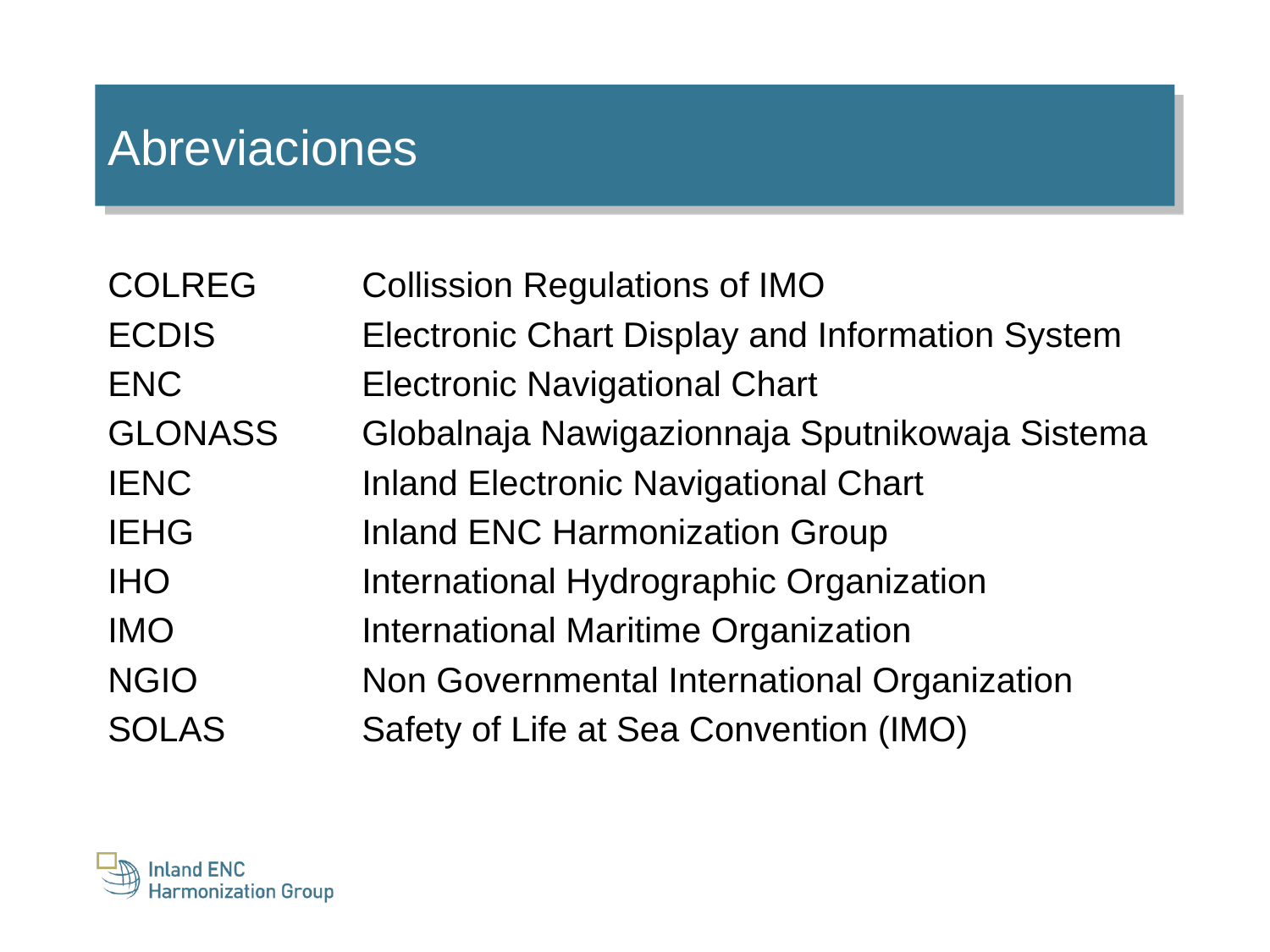

Abreviaciones
COLREG	Collission Regulations of IMO
ECDIS		Electronic Chart Display and Information System
ENC		Electronic Navigational Chart
GLONASS	Globalnaja Nawigazionnaja Sputnikowaja Sistema
IENC		Inland Electronic Navigational Chart
IEHG		Inland ENC Harmonization Group
IHO		International Hydrographic Organization
IMO		International Maritime Organization
NGIO		Non Governmental International Organization
SOLAS		Safety of Life at Sea Convention (IMO)